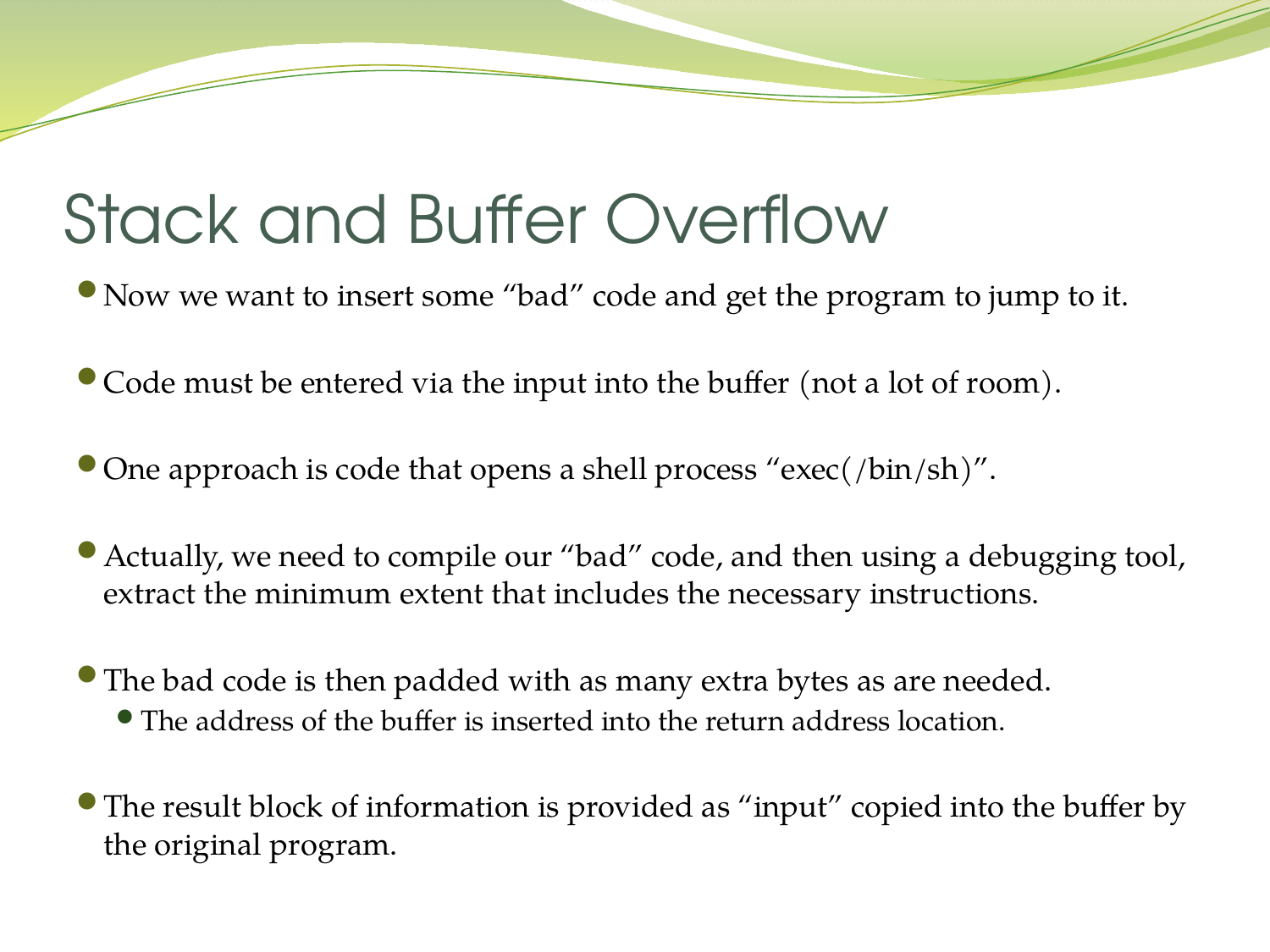

# Stack and Buffer Overflow
Now we want to insert some “bad” code and get the program to jump to it.

Code must be entered via the input into the buffer (not a lot of room).

One approach is code that opens a shell process “exec(/bin/sh)”.

Actually, we need to compile our “bad” code, and then using a debugging tool, extract the minimum extent that includes the necessary instructions.

The bad code is then padded with as many extra bytes as are needed.
The address of the buffer is inserted into the return address location.

The result block of information is provided as “input” copied into the buffer by the original program.